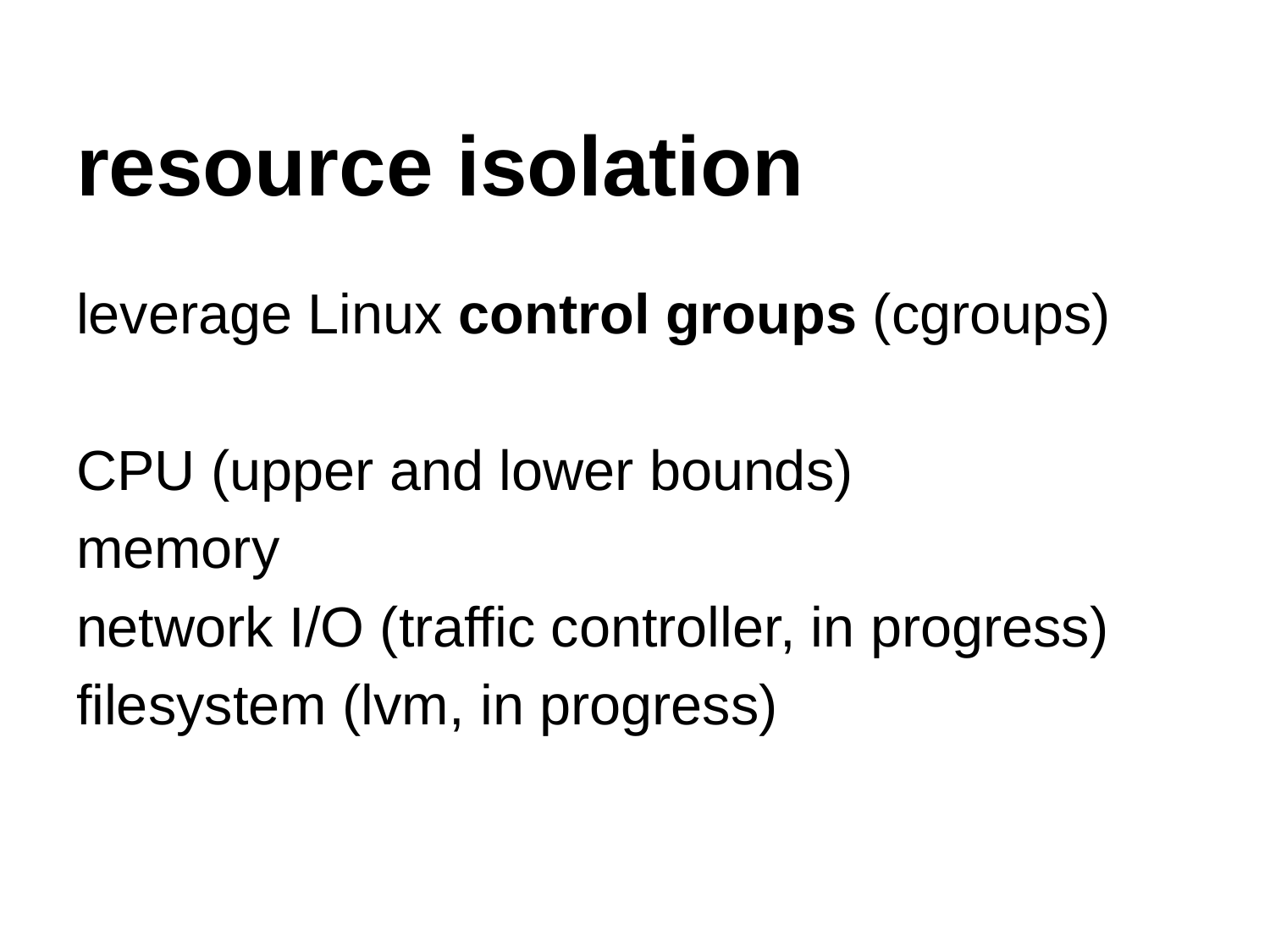

# resource isolation
leverage Linux control groups (cgroups)

CPU (upper and lower bounds)
memory
network I/O (traffic controller, in progress)
filesystem (lvm, in progress)